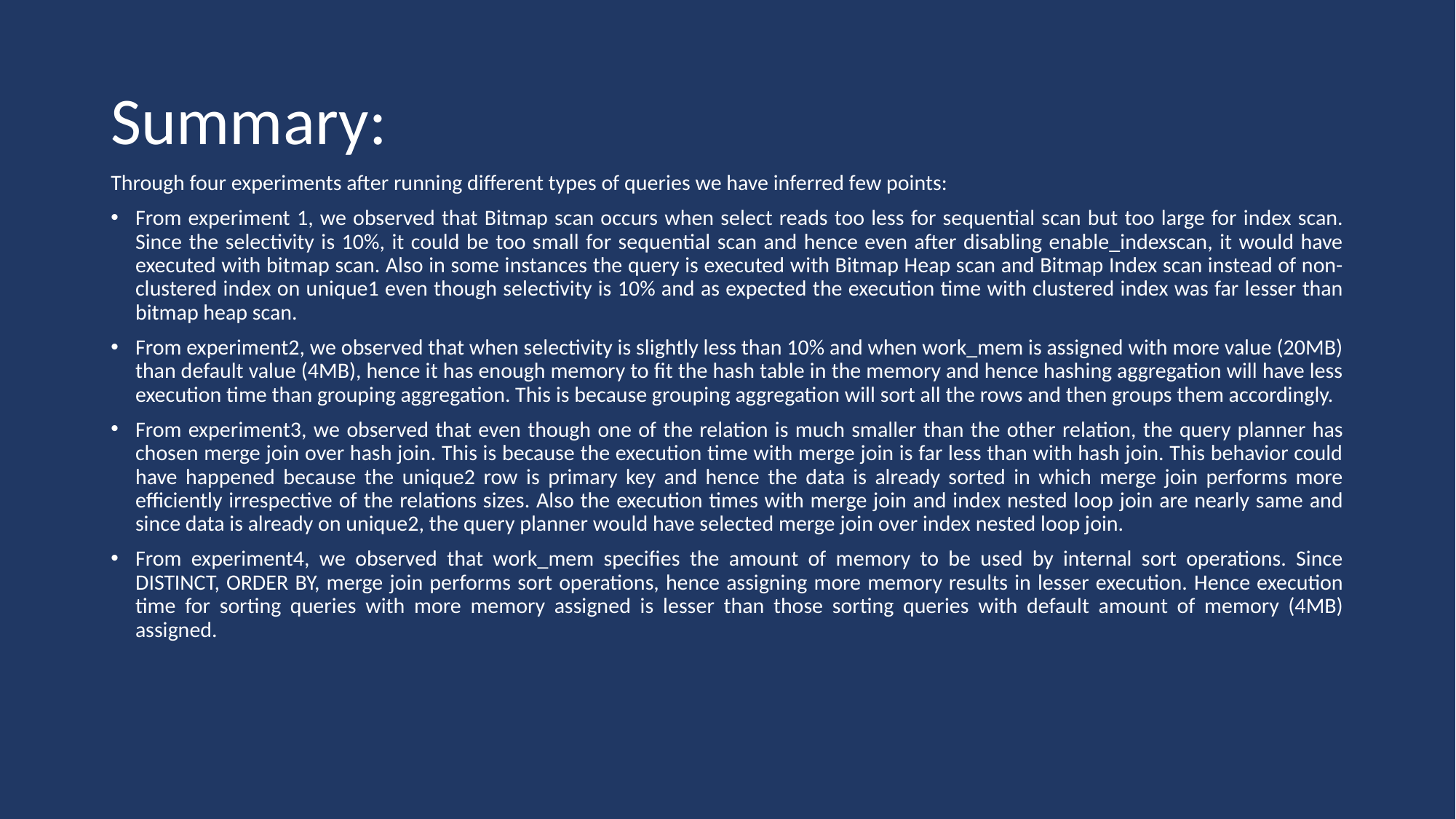

# Summary:
Through four experiments after running different types of queries we have inferred few points:
From experiment 1, we observed that Bitmap scan occurs when select reads too less for sequential scan but too large for index scan. Since the selectivity is 10%, it could be too small for sequential scan and hence even after disabling enable_indexscan, it would have executed with bitmap scan. Also in some instances the query is executed with Bitmap Heap scan and Bitmap Index scan instead of non-clustered index on unique1 even though selectivity is 10% and as expected the execution time with clustered index was far lesser than bitmap heap scan.
From experiment2, we observed that when selectivity is slightly less than 10% and when work_mem is assigned with more value (20MB) than default value (4MB), hence it has enough memory to fit the hash table in the memory and hence hashing aggregation will have less execution time than grouping aggregation. This is because grouping aggregation will sort all the rows and then groups them accordingly.
From experiment3, we observed that even though one of the relation is much smaller than the other relation, the query planner has chosen merge join over hash join. This is because the execution time with merge join is far less than with hash join. This behavior could have happened because the unique2 row is primary key and hence the data is already sorted in which merge join performs more efficiently irrespective of the relations sizes. Also the execution times with merge join and index nested loop join are nearly same and since data is already on unique2, the query planner would have selected merge join over index nested loop join.
From experiment4, we observed that work_mem specifies the amount of memory to be used by internal sort operations. Since DISTINCT, ORDER BY, merge join performs sort operations, hence assigning more memory results in lesser execution. Hence execution time for sorting queries with more memory assigned is lesser than those sorting queries with default amount of memory (4MB) assigned.